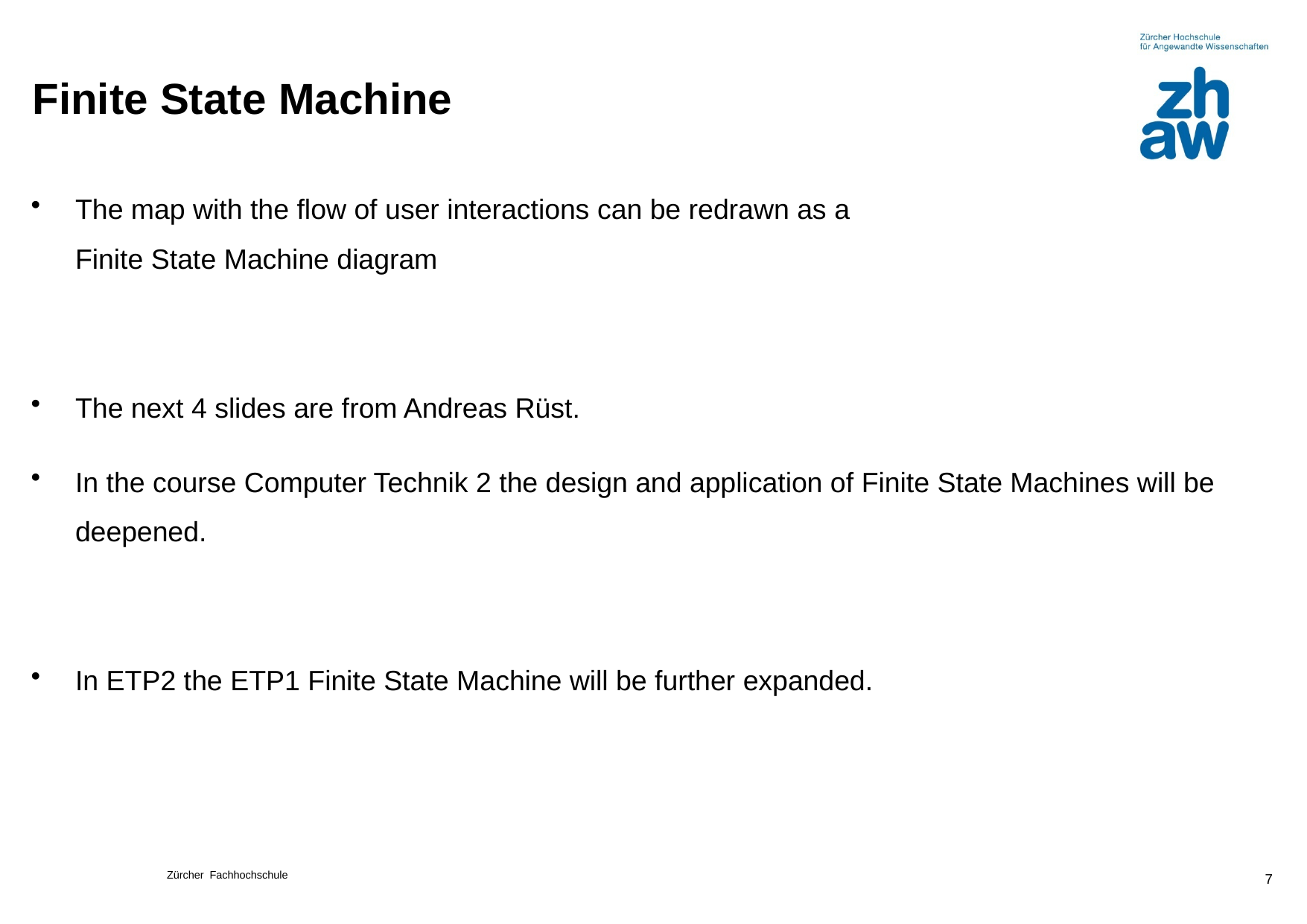

# Finite State Machine
The map with the flow of user interactions can be redrawn as a
Finite State Machine diagram

The next 4 slides are from Andreas Rüst.
In the course Computer Technik 2 the design and application of Finite State Machines will be deepened.

In ETP2 the ETP1 Finite State Machine will be further expanded.

7